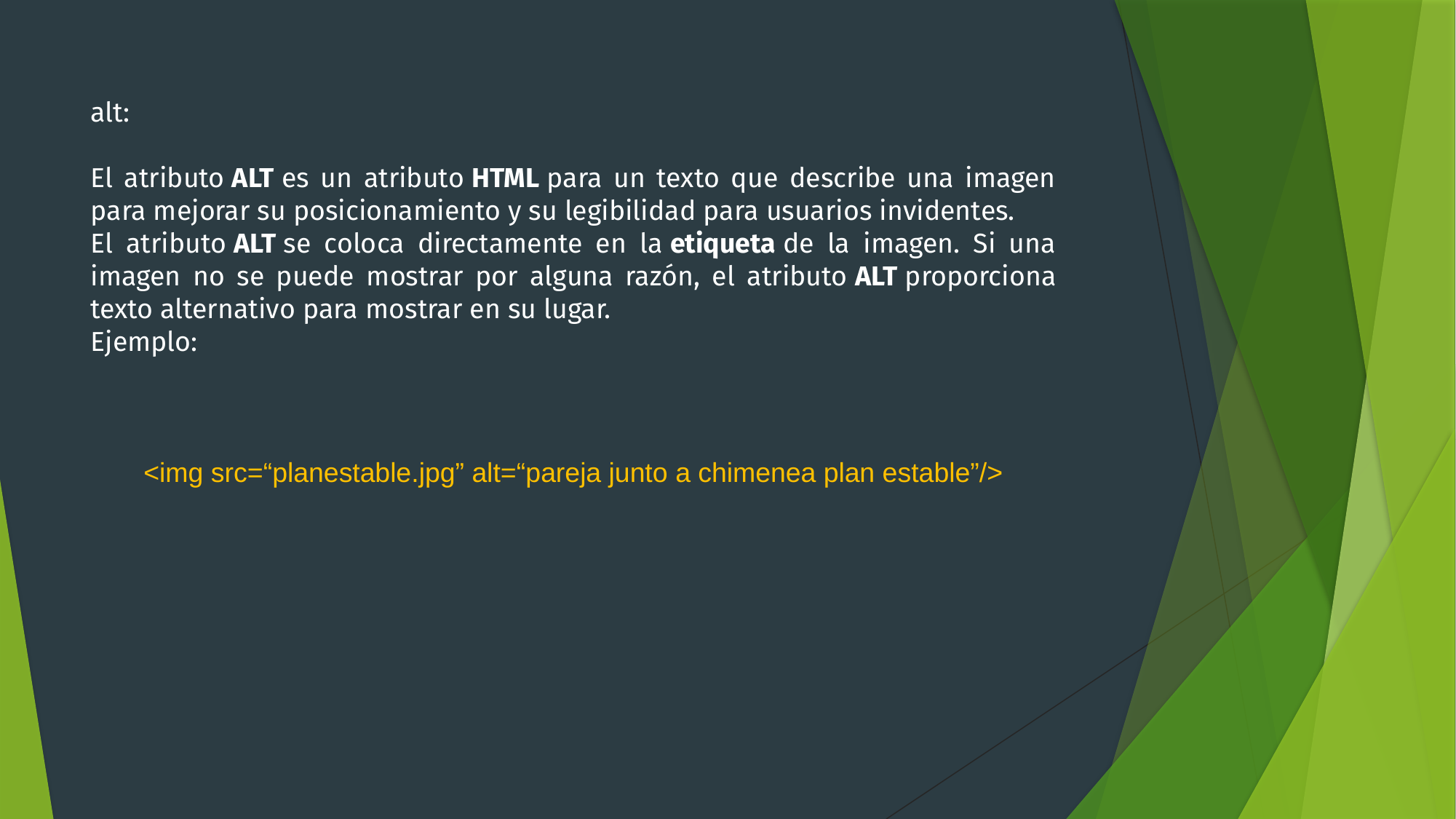

alt:

El atributo ALT es un atributo HTML para un texto que describe una imagen para mejorar su posicionamiento y su legibilidad para usuarios invidentes.
El atributo ALT se coloca directamente en la etiqueta de la imagen. Si una imagen no se puede mostrar por alguna razón, el atributo ALT proporciona texto alternativo para mostrar en su lugar.
Ejemplo:

<img src=“planestable.jpg” alt=“pareja junto a chimenea plan estable”/>